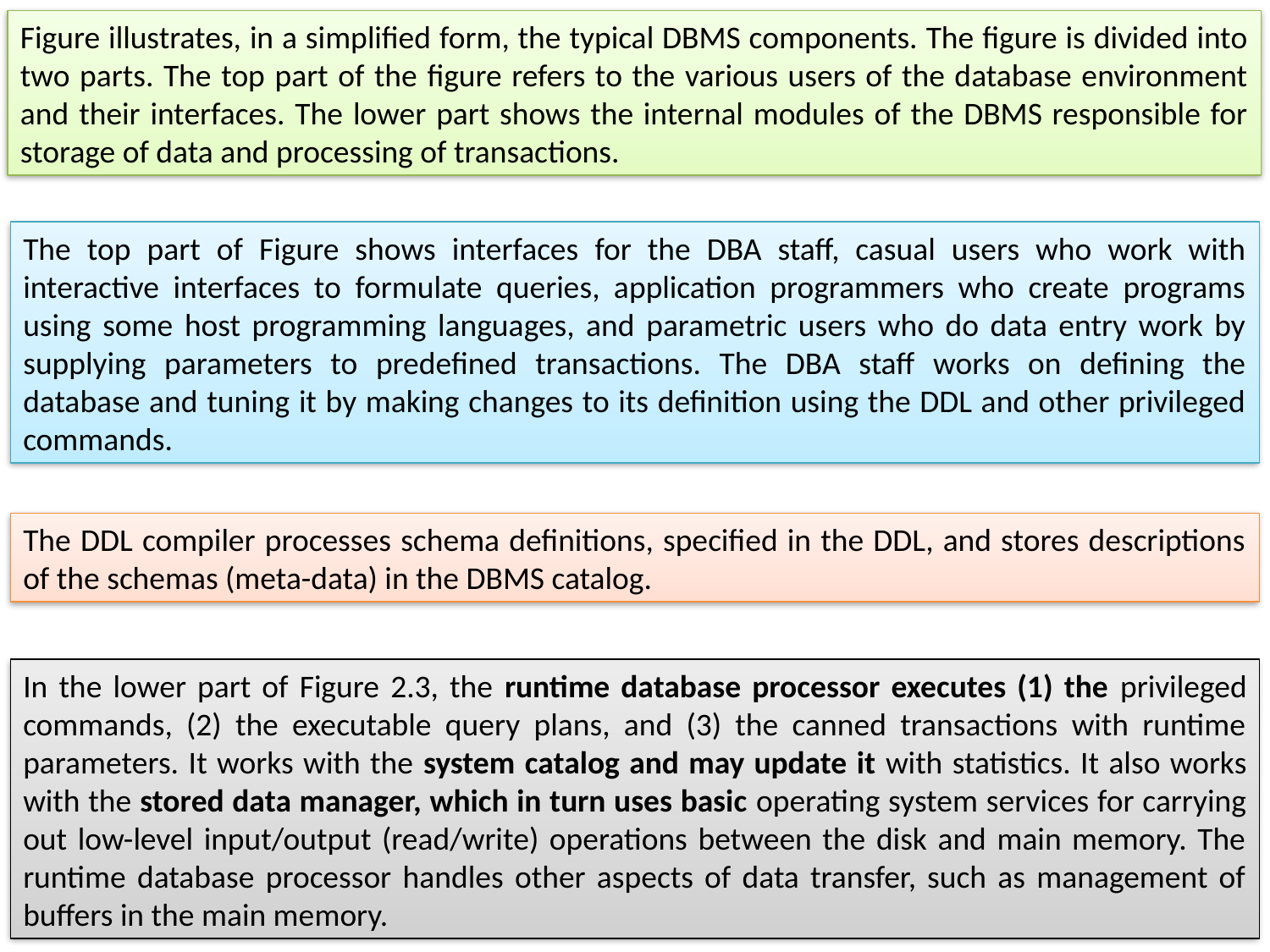

Figure illustrates, in a simplified form, the typical DBMS components. The figure is divided into two parts. The top part of the figure refers to the various users of the database environment and their interfaces. The lower part shows the internal modules of the DBMS responsible for storage of data and processing of transactions.
The top part of Figure shows interfaces for the DBA staff, casual users who work with interactive interfaces to formulate queries, application programmers who create programs using some host programming languages, and parametric users who do data entry work by supplying parameters to predefined transactions. The DBA staff works on defining the database and tuning it by making changes to its definition using the DDL and other privileged commands.
The DDL compiler processes schema definitions, specified in the DDL, and stores descriptions of the schemas (meta-data) in the DBMS catalog.
In the lower part of Figure 2.3, the runtime database processor executes (1) the privileged commands, (2) the executable query plans, and (3) the canned transactions with runtime parameters. It works with the system catalog and may update it with statistics. It also works with the stored data manager, which in turn uses basic operating system services for carrying out low-level input/output (read/write) operations between the disk and main memory. The runtime database processor handles other aspects of data transfer, such as management of buffers in the main memory.